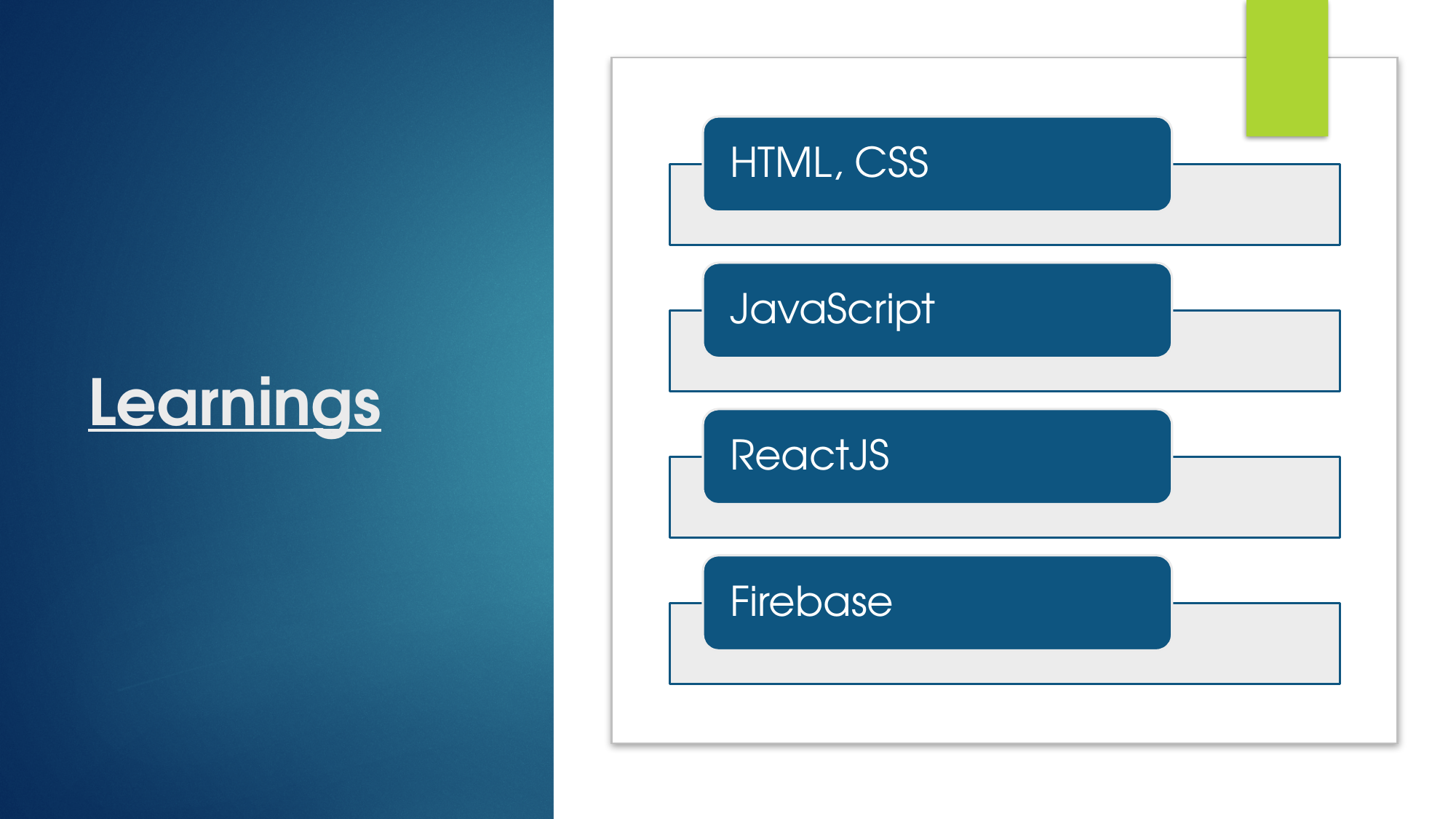

HTML, CSS
JavaScript
ReactJS
Firebase
# Learnings